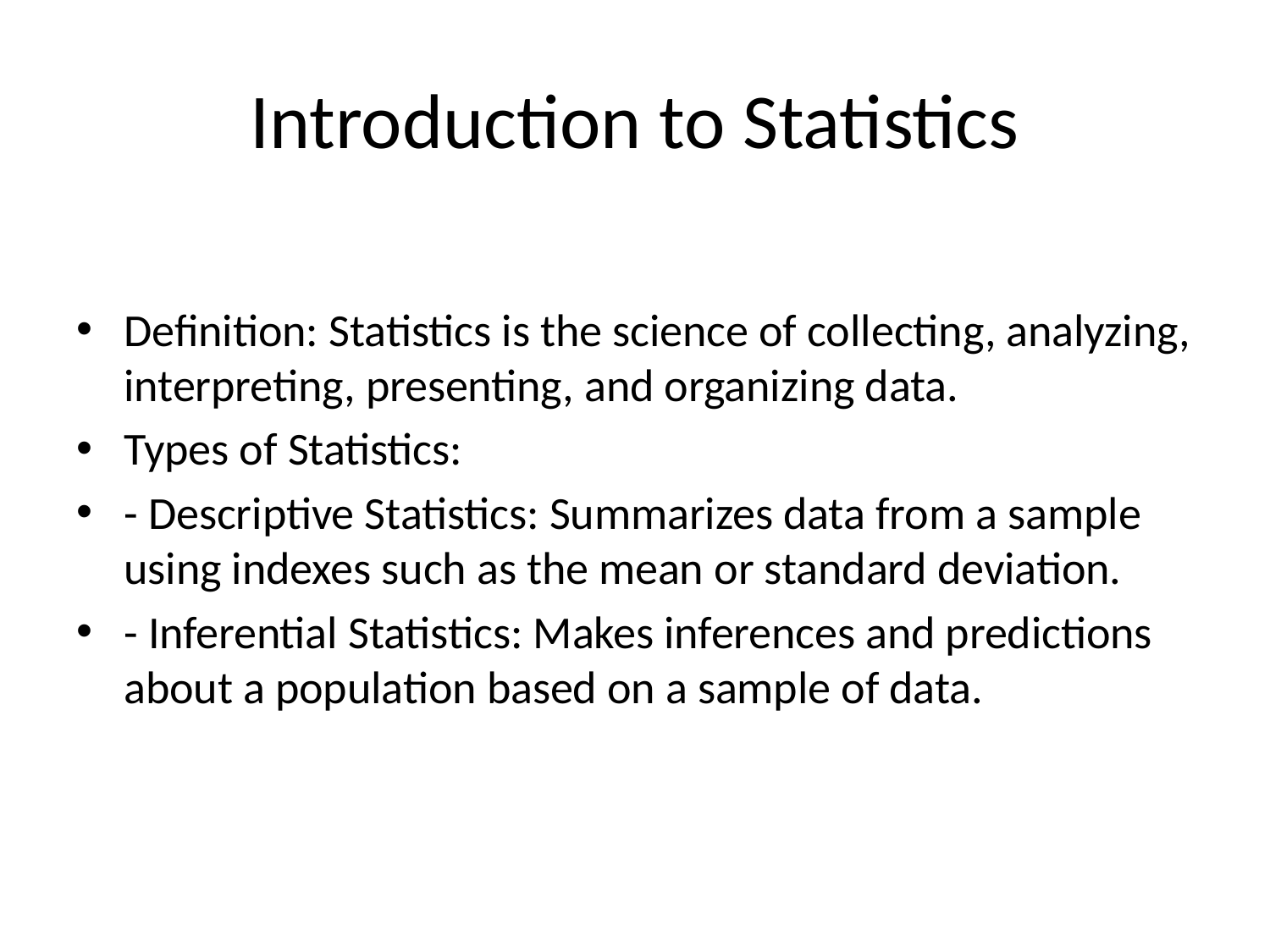

# Introduction to Statistics

Definition: Statistics is the science of collecting, analyzing, interpreting, presenting, and organizing data.
Types of Statistics:
- Descriptive Statistics: Summarizes data from a sample using indexes such as the mean or standard deviation.
- Inferential Statistics: Makes inferences and predictions about a population based on a sample of data.